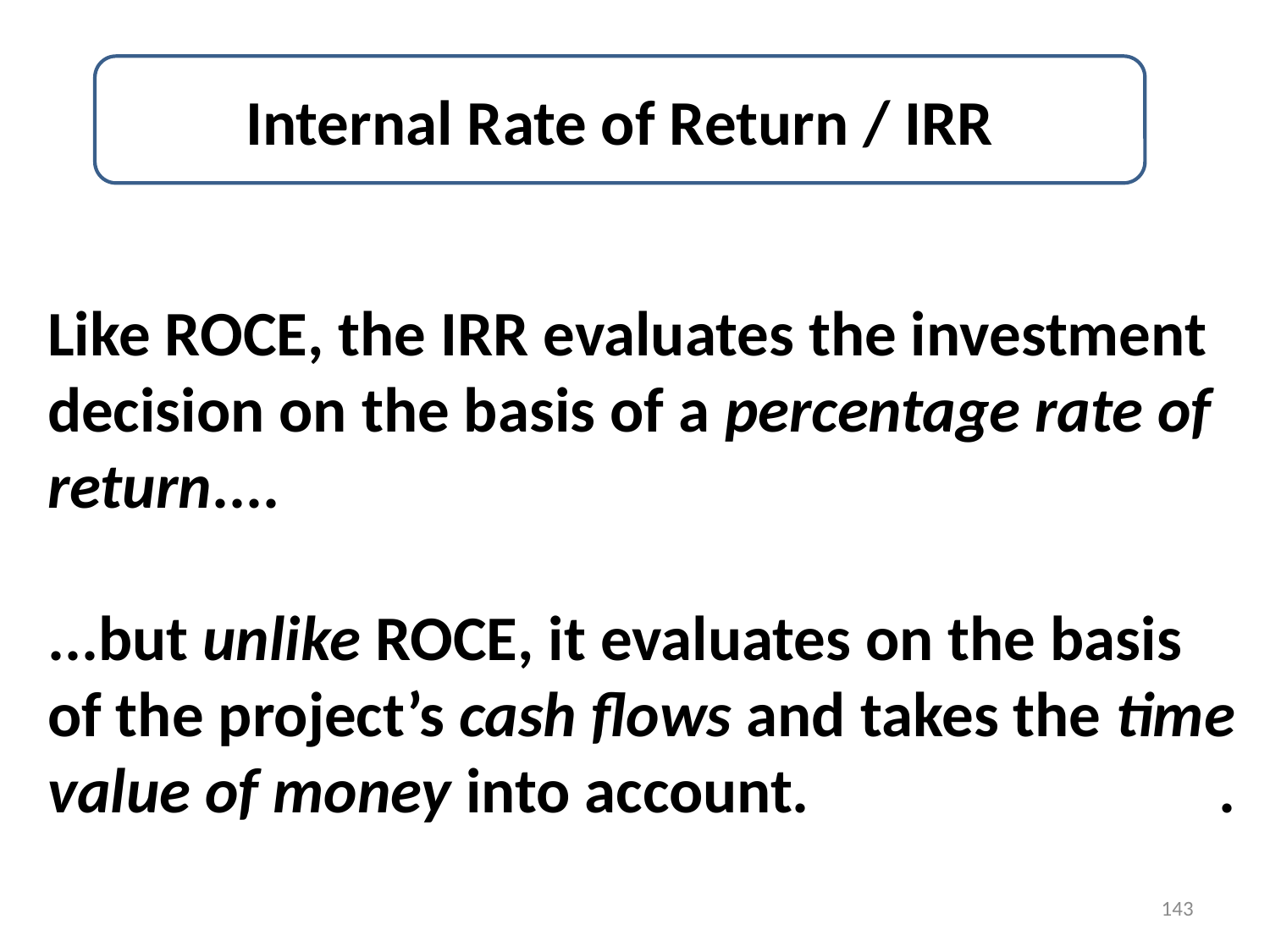

Internal Rate of Return / IRR
Like ROCE, the IRR evaluates the investment
decision on the basis of a percentage rate of
return....

...but unlike ROCE, it evaluates on the basis
of the project’s cash flows and takes the time
value of money into account.			  .
143